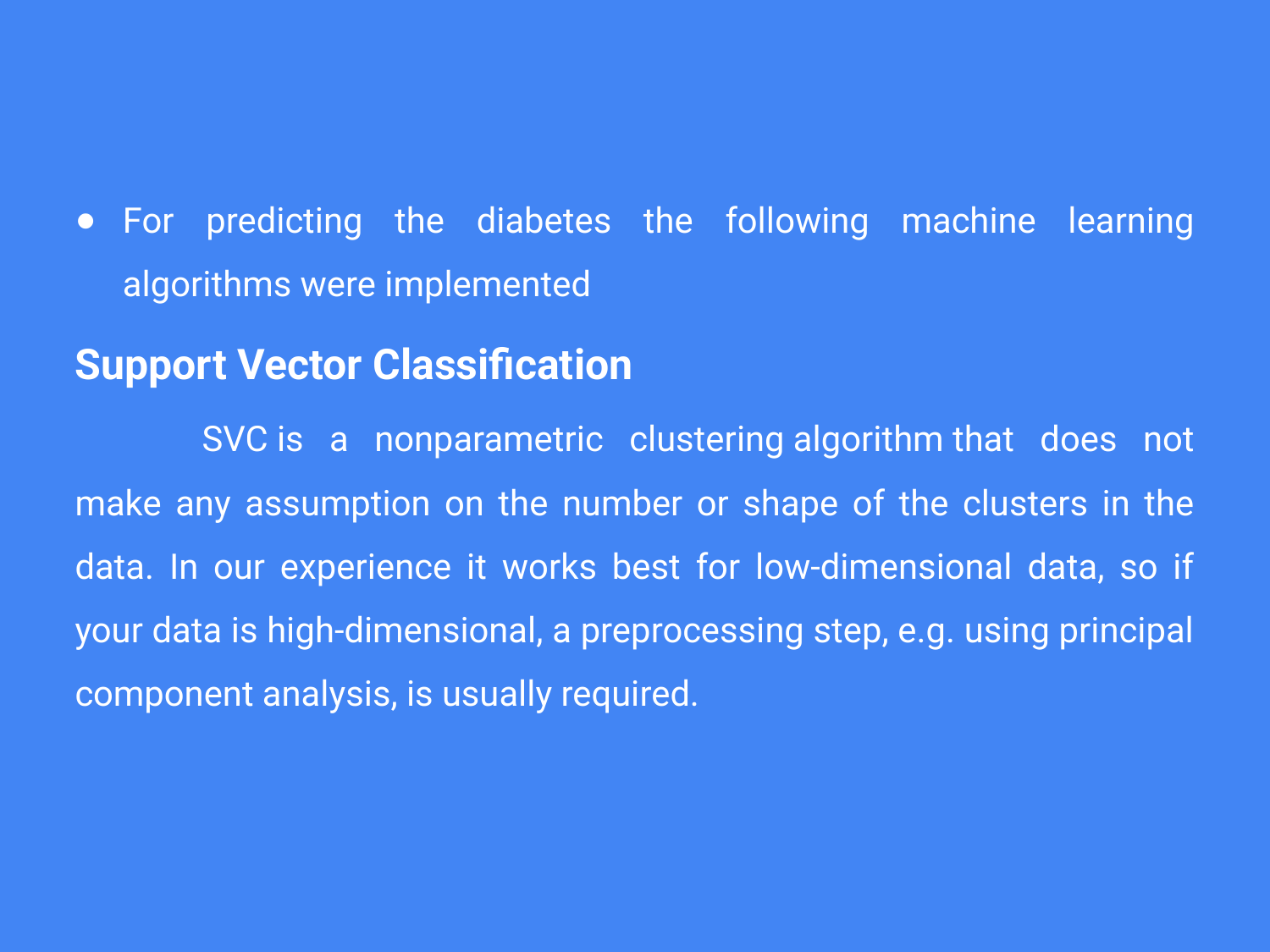

For predicting the diabetes the following machine learning algorithms were implemented
Support Vector Classification
	SVC is a nonparametric clustering algorithm that does not make any assumption on the number or shape of the clusters in the data. In our experience it works best for low-dimensional data, so if your data is high-dimensional, a preprocessing step, e.g. using principal component analysis, is usually required.